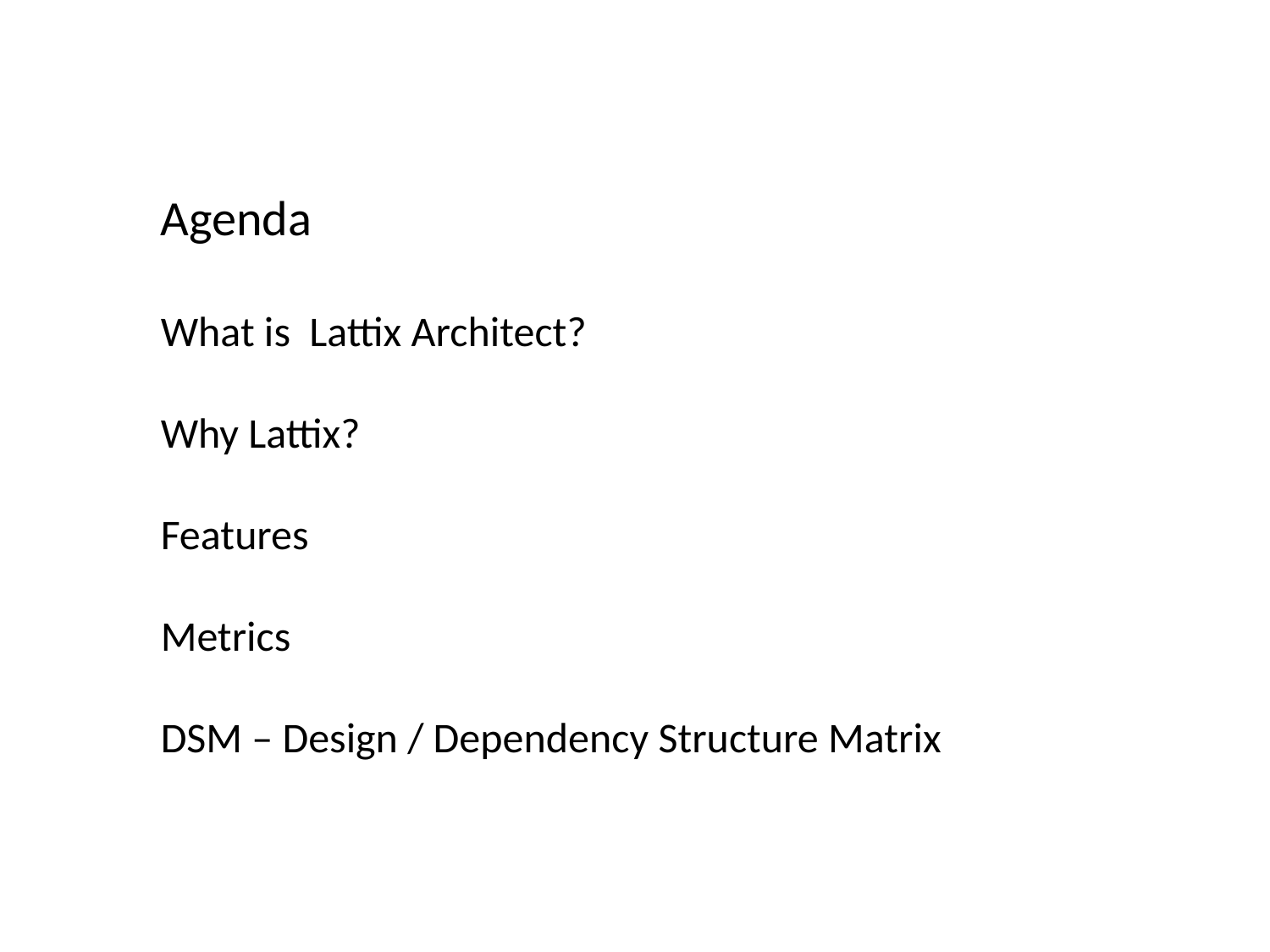

Agenda

What is  Lattix Architect?

Why Lattix?

Features

Metrics

DSM – Design / Dependency Structure Matrix